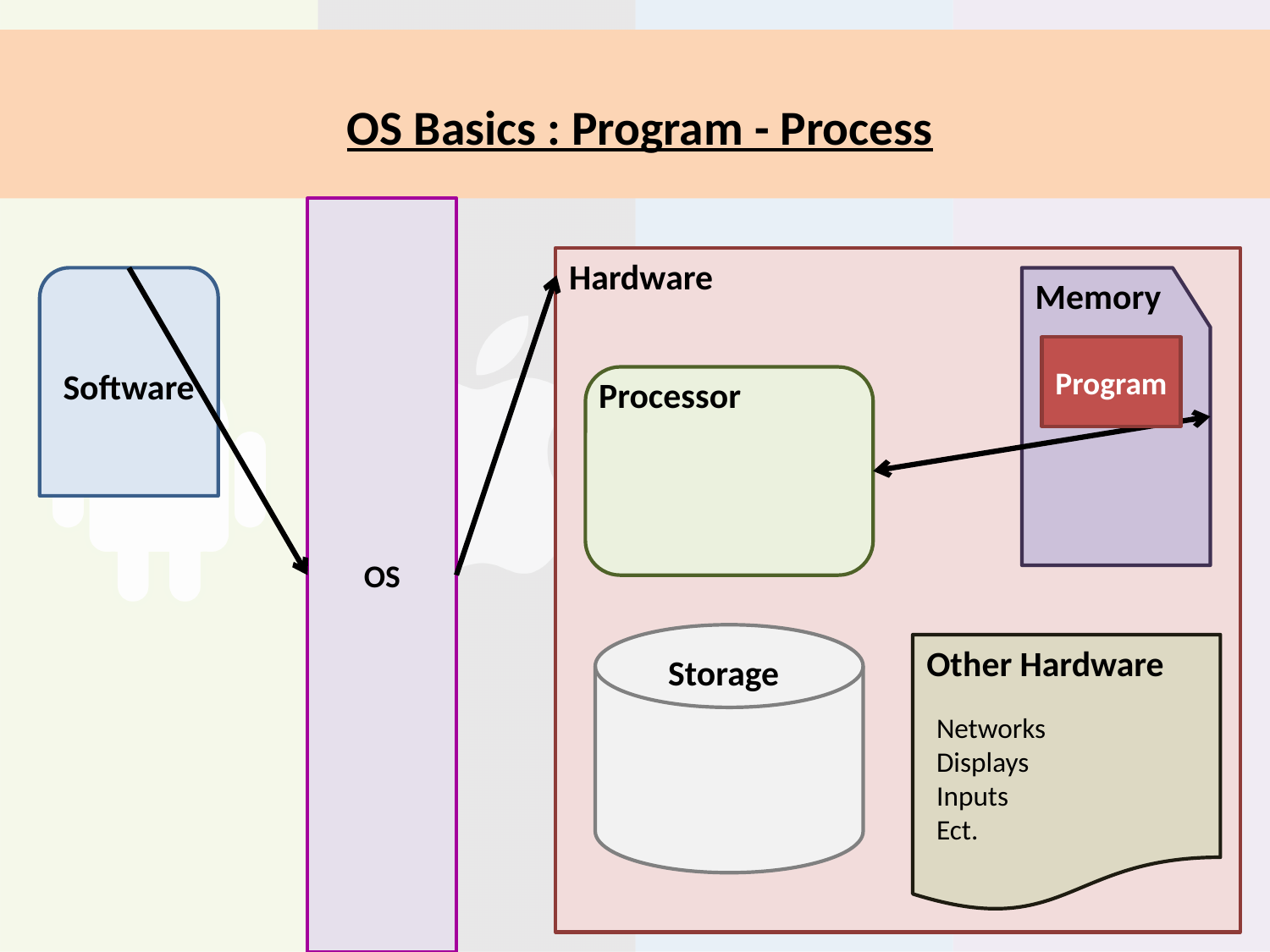

# OS Basics : Program - Process
OS

Hardware
Software

Memory
Program

Processor

Other Hardware
Storage
Networks
Displays
Inputs
Ect.